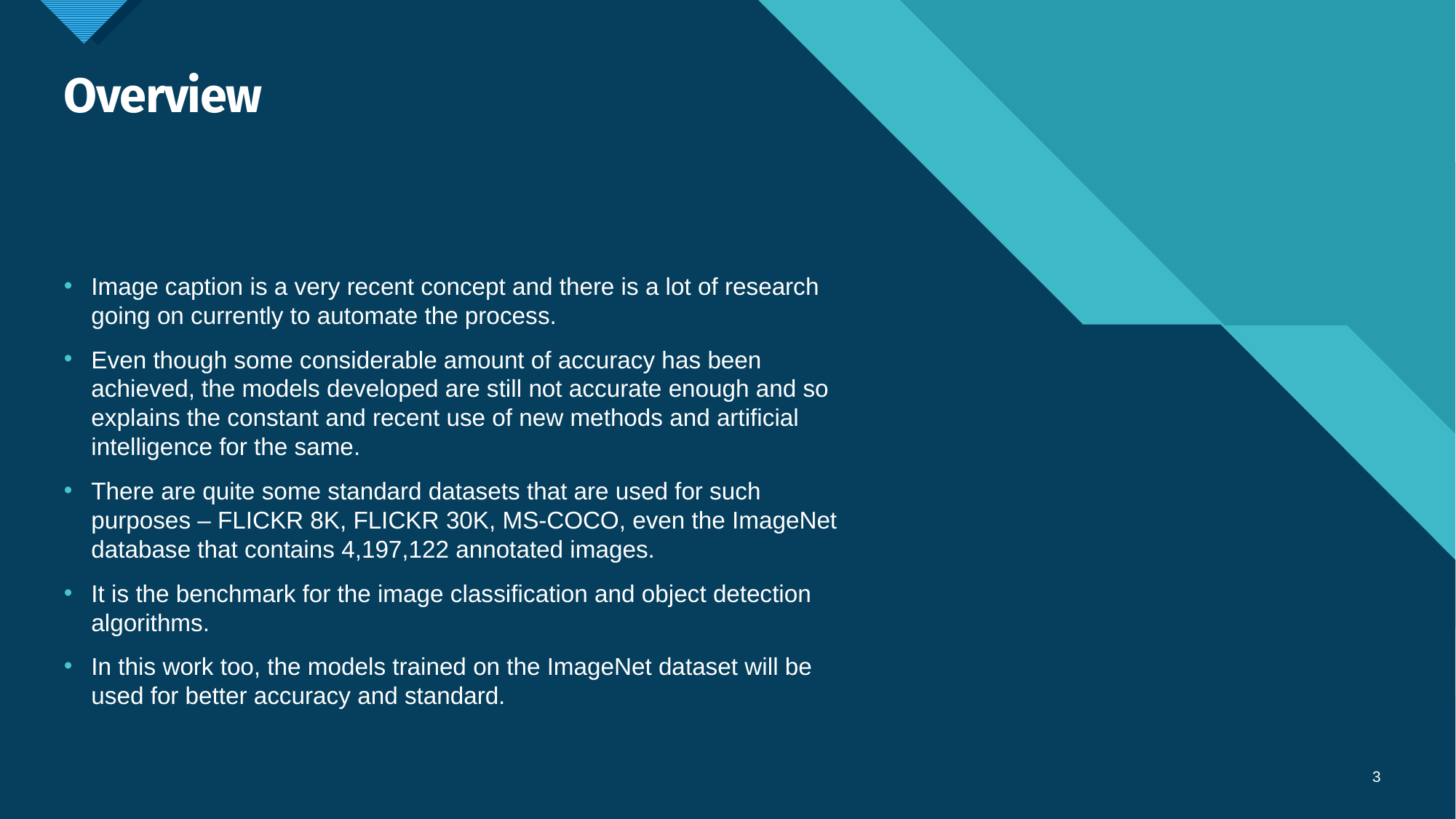

# Overview
Image caption is a very recent concept and there is a lot of research going on currently to automate the process.
Even though some considerable amount of accuracy has been achieved, the models developed are still not accurate enough and so explains the constant and recent use of new methods and artificial intelligence for the same.
There are quite some standard datasets that are used for such purposes – FLICKR 8K, FLICKR 30K, MS-COCO, even the ImageNet database that contains 4,197,122 annotated images.
It is the benchmark for the image classification and object detection algorithms.
In this work too, the models trained on the ImageNet dataset will be used for better accuracy and standard.

3